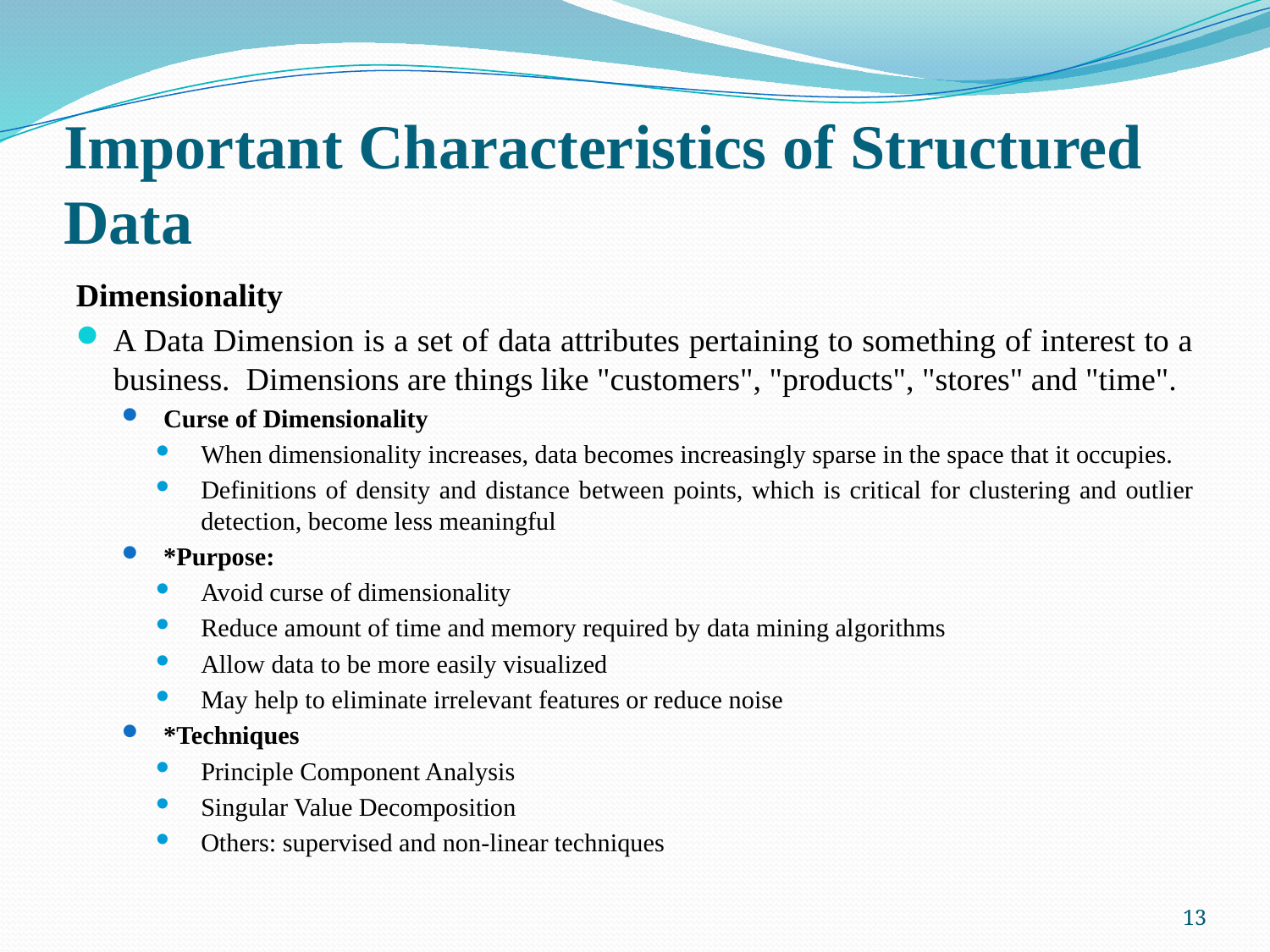

# Important Characteristics of Structured Data
Dimensionality
A Data Dimension is a set of data attributes pertaining to something of interest to a business.  Dimensions are things like "customers", "products", "stores" and "time".
Curse of Dimensionality
When dimensionality increases, data becomes increasingly sparse in the space that it occupies.
Definitions of density and distance between points, which is critical for clustering and outlier detection, become less meaningful
*Purpose:
Avoid curse of dimensionality
Reduce amount of time and memory required by data mining algorithms
Allow data to be more easily visualized
May help to eliminate irrelevant features or reduce noise
*Techniques
Principle Component Analysis
Singular Value Decomposition
Others: supervised and non-linear techniques

13